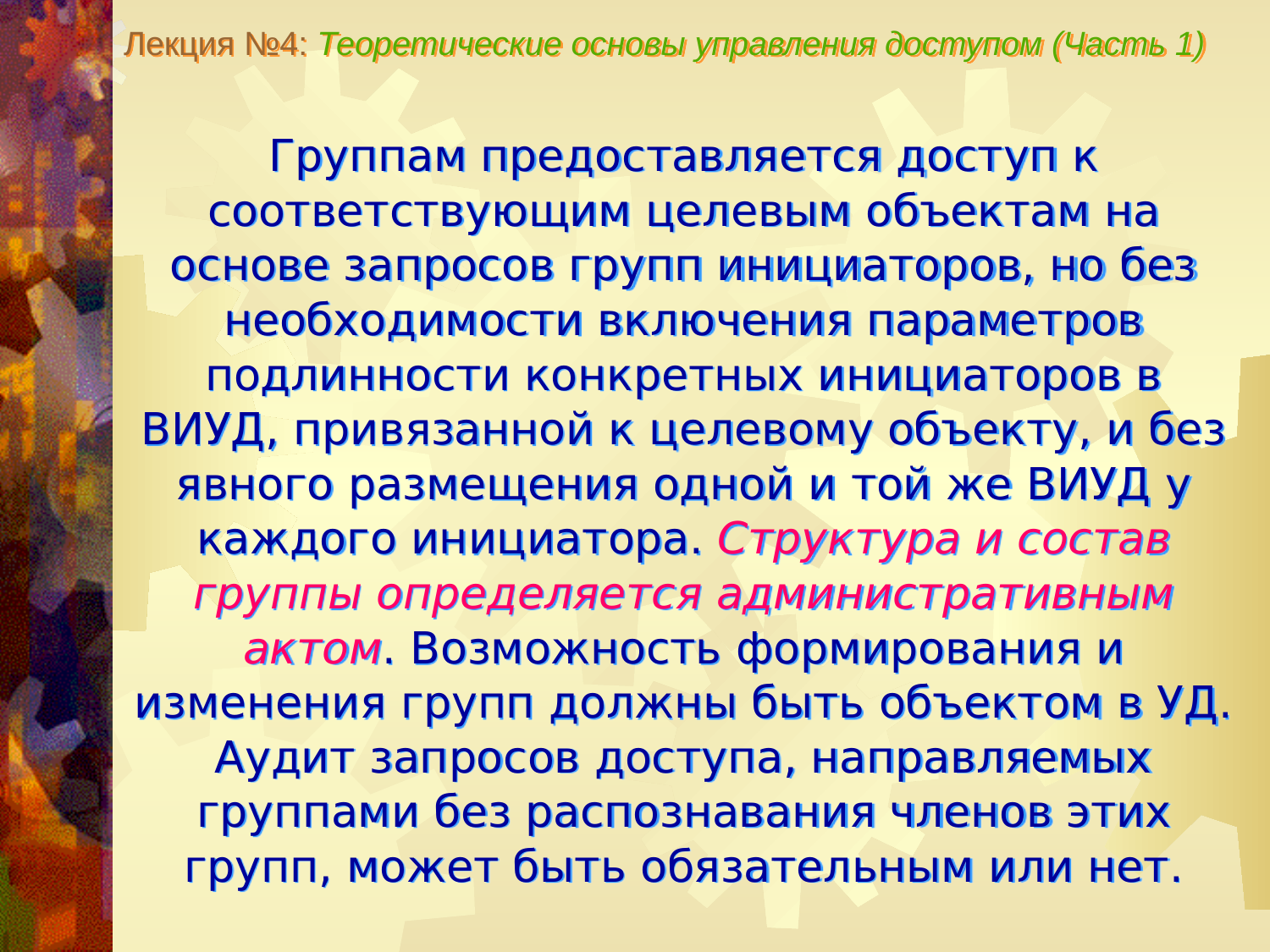

Лекция №4: Теоретические основы управления доступом (Часть 1)
Группам предоставляется доступ к соответствующим целевым объектам на основе запросов групп инициаторов, но без необходимости включения параметров подлинности конкретных инициаторов в ВИУД, привязанной к целевому объекту, и без явного размещения одной и той же ВИУД у каждого инициатора. Структура и состав группы определяется административным актом. Возможность формирования и изменения групп должны быть объектом в УД. Аудит запросов доступа, направляемых группами без распознавания членов этих групп, может быть обязательным или нет.